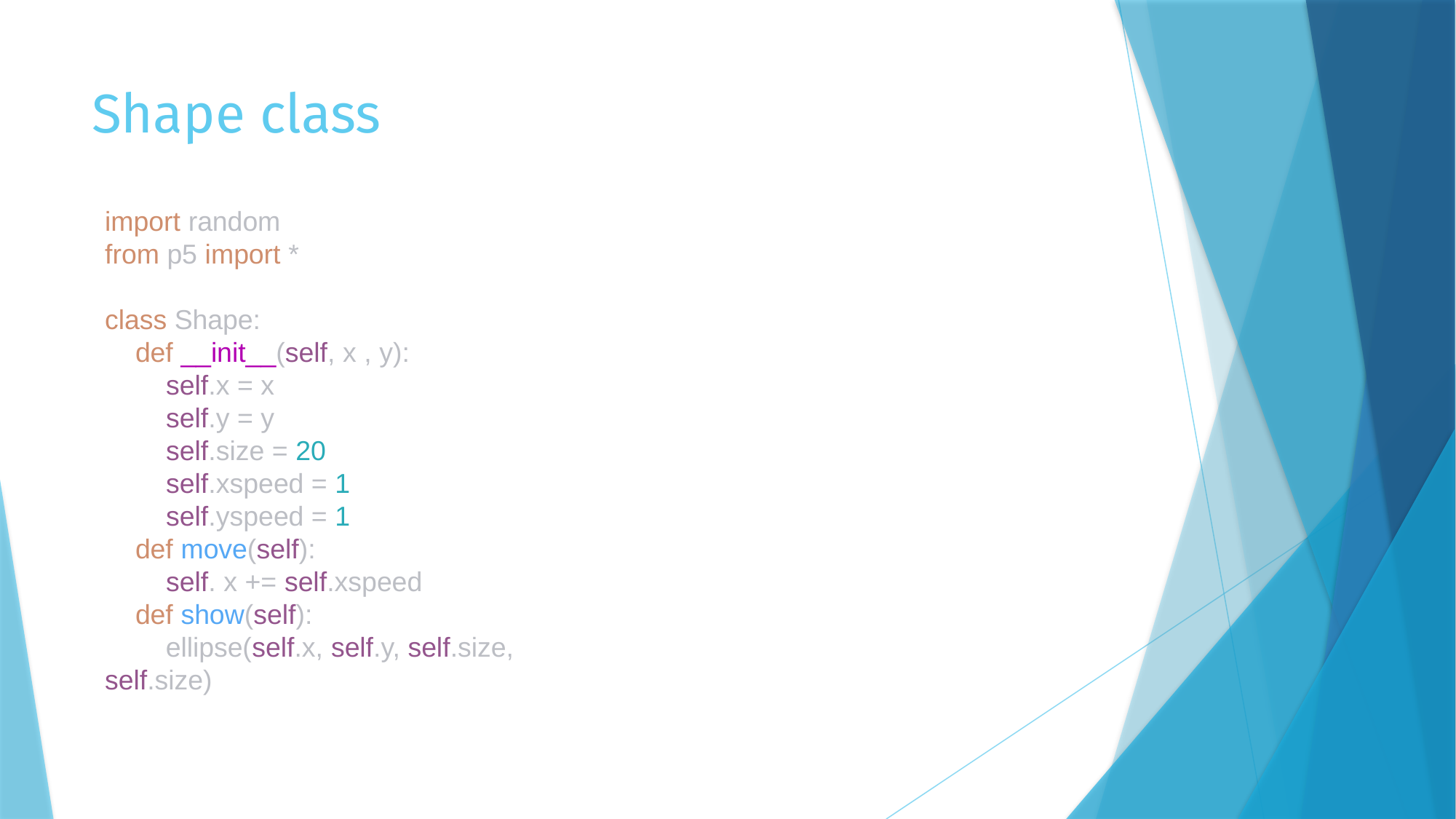

# Shape class
import random
from p5 import *
class Shape:
    def __init__(self, x , y):
        self.x = x
        self.y = y
        self.size = 20
        self.xspeed = 1
        self.yspeed = 1
    def move(self):
        self. x += self.xspeed
    def show(self):
        ellipse(self.x, self.y, self.size, self.size)